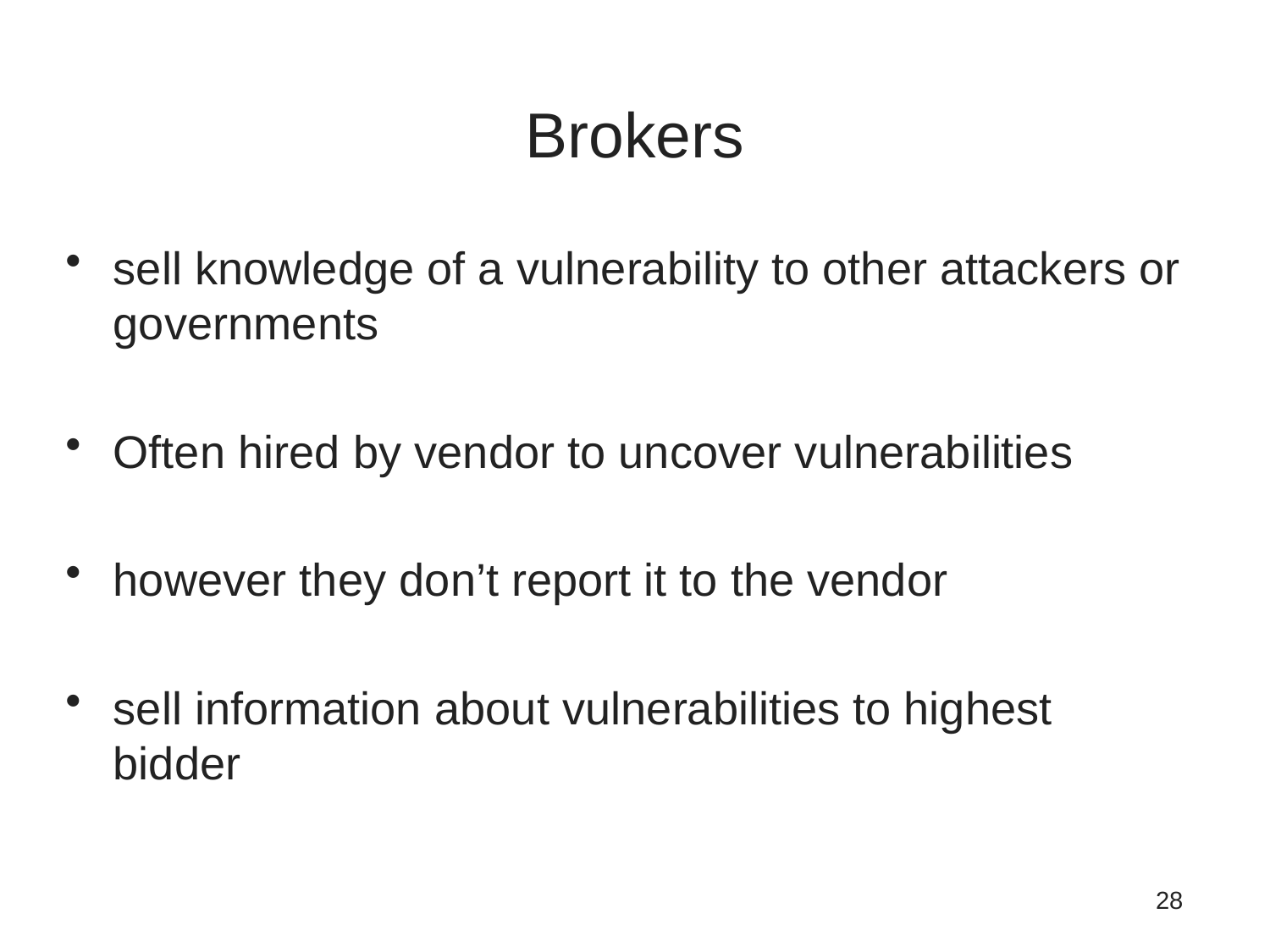

# Brokers
sell knowledge of a vulnerability to other attackers or governments

Often hired by vendor to uncover vulnerabilities

however they don’t report it to the vendor

sell information about vulnerabilities to highest bidder
28